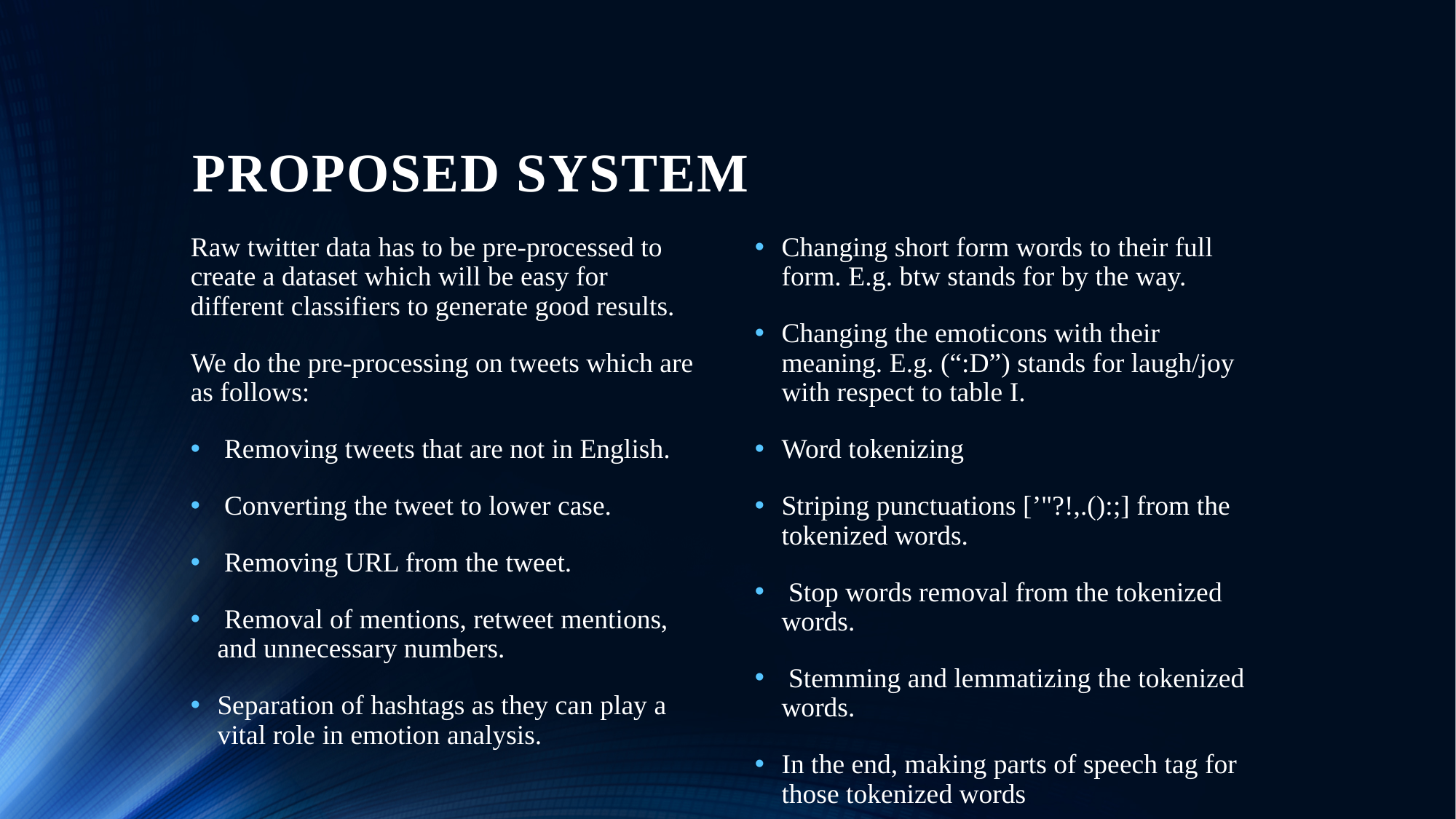

# PROPOSED SYSTEM
Raw twitter data has to be pre-processed to create a dataset which will be easy for different classifiers to generate good results.
We do the pre-processing on tweets which are as follows:
 Removing tweets that are not in English.
 Converting the tweet to lower case.
 Removing URL from the tweet.
 Removal of mentions, retweet mentions, and unnecessary numbers.
Separation of hashtags as they can play a vital role in emotion analysis.
Changing short form words to their full form. E.g. btw stands for by the way.
Changing the emoticons with their meaning. E.g. (“:D”) stands for laugh/joy with respect to table I.
Word tokenizing
Striping punctuations [’"?!,.():;] from the tokenized words.
 Stop words removal from the tokenized words.
 Stemming and lemmatizing the tokenized words.
In the end, making parts of speech tag for those tokenized words